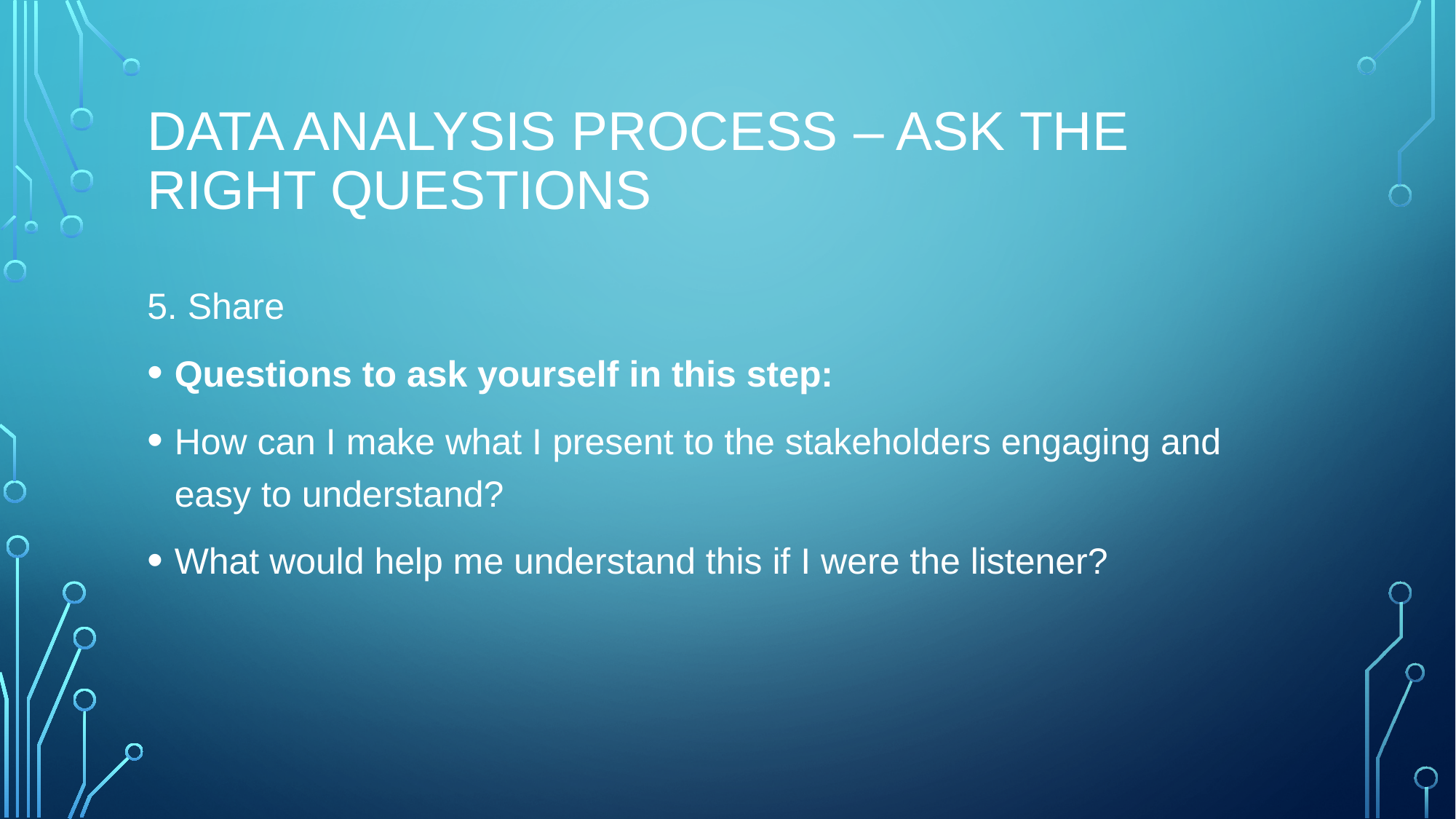

# Data Analysis Process – Ask the right questions
5. Share
Questions to ask yourself in this step:
How can I make what I present to the stakeholders engaging and easy to understand?
What would help me understand this if I were the listener?